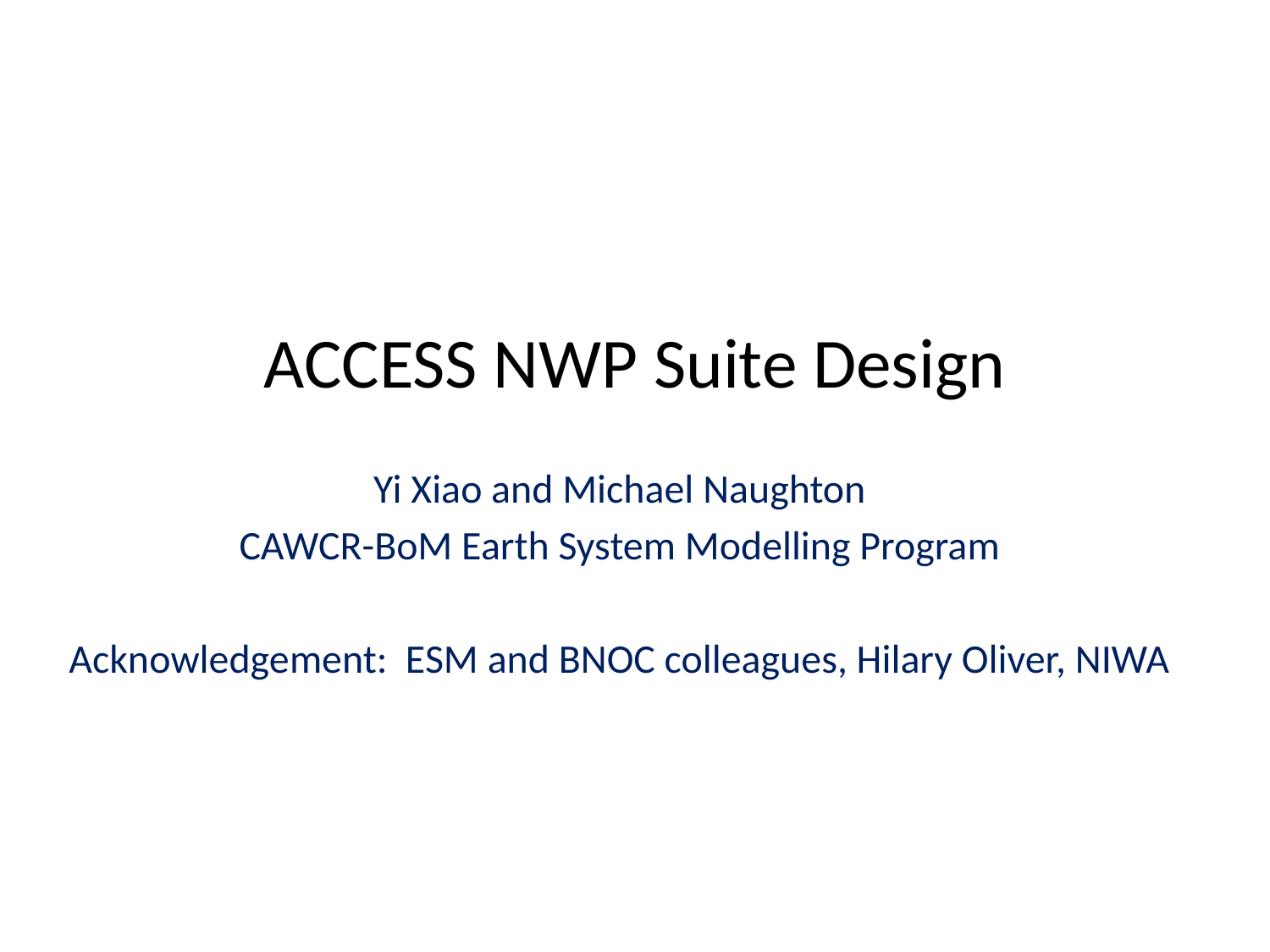

# ACCESS NWP Suite Design
Yi Xiao and Michael Naughton
CAWCR-BoM Earth System Modelling Program

Acknowledgement:  ESM and BNOC colleagues, Hilary Oliver, NIWA